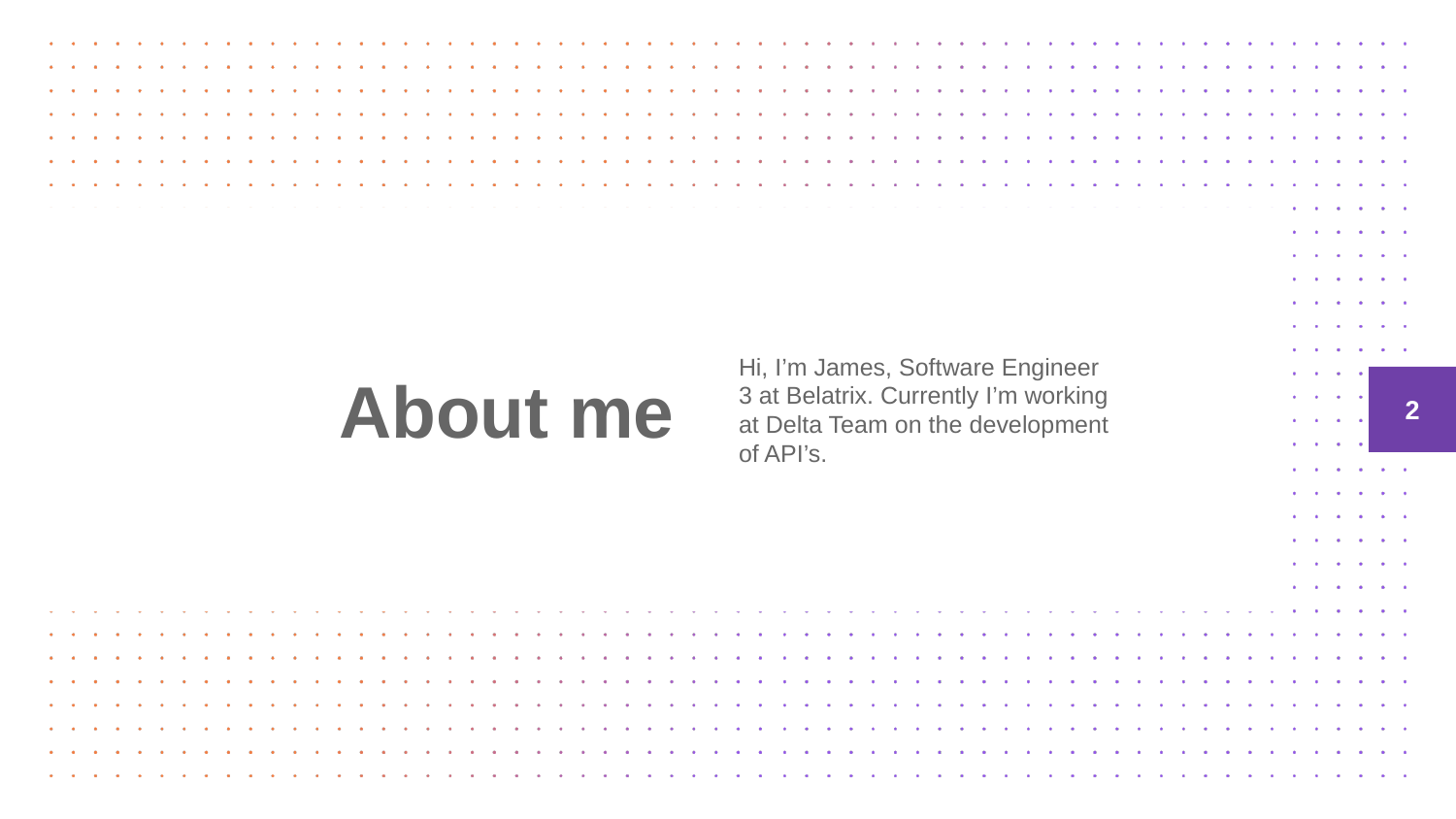

# About me
Hi, I’m James, Software Engineer 3 at Belatrix. Currently I’m working at Delta Team on the development of API’s.
2